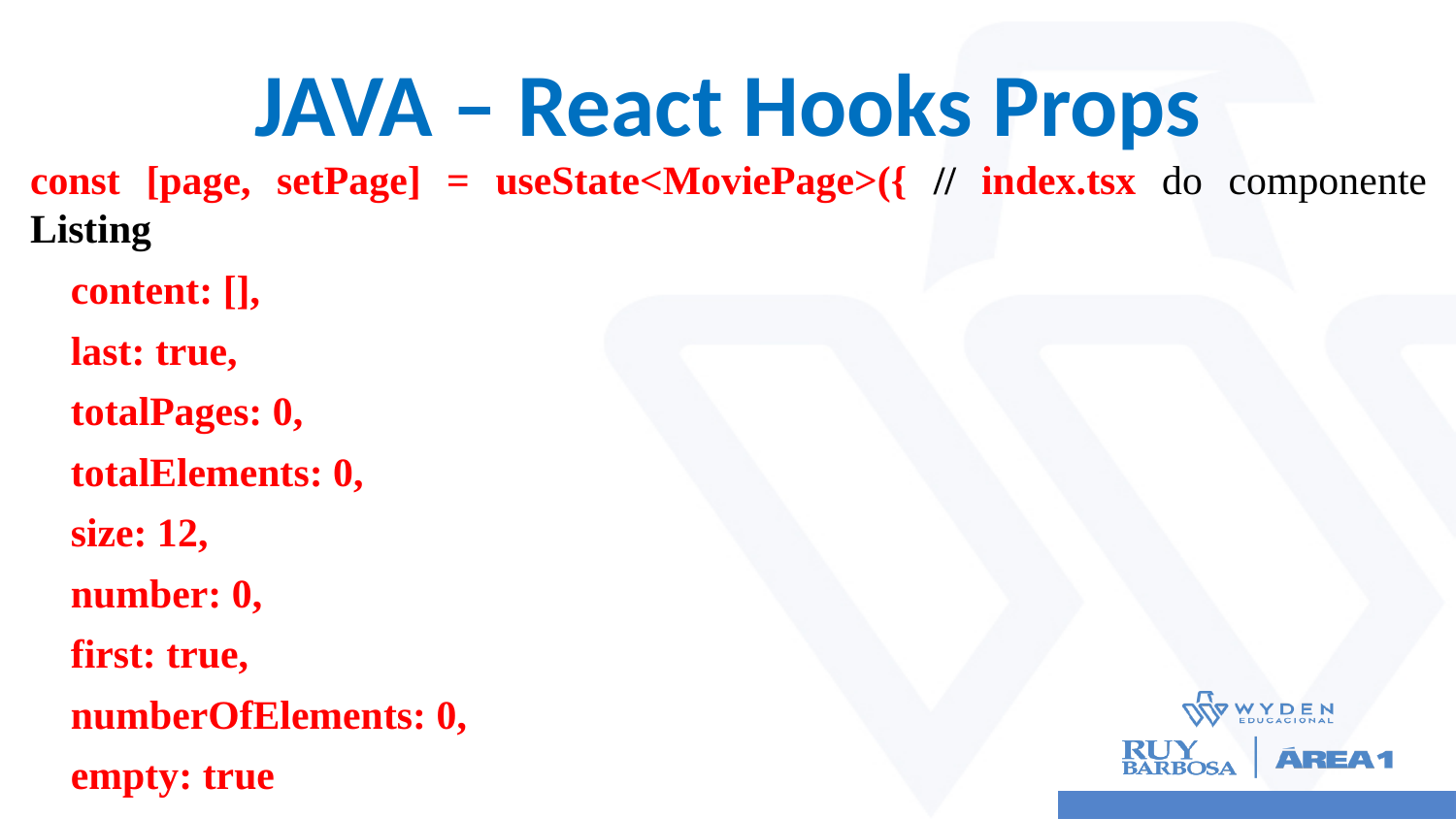

# JAVA – React Hooks Props
const [page, setPage] = useState<MoviePage>({ // index.tsx do componente Listing
    content: [],
    last: true,
    totalPages: 0,
    totalElements: 0,
    size: 12,
    number: 0,
    first: true,
    numberOfElements: 0,
    empty: true
  });